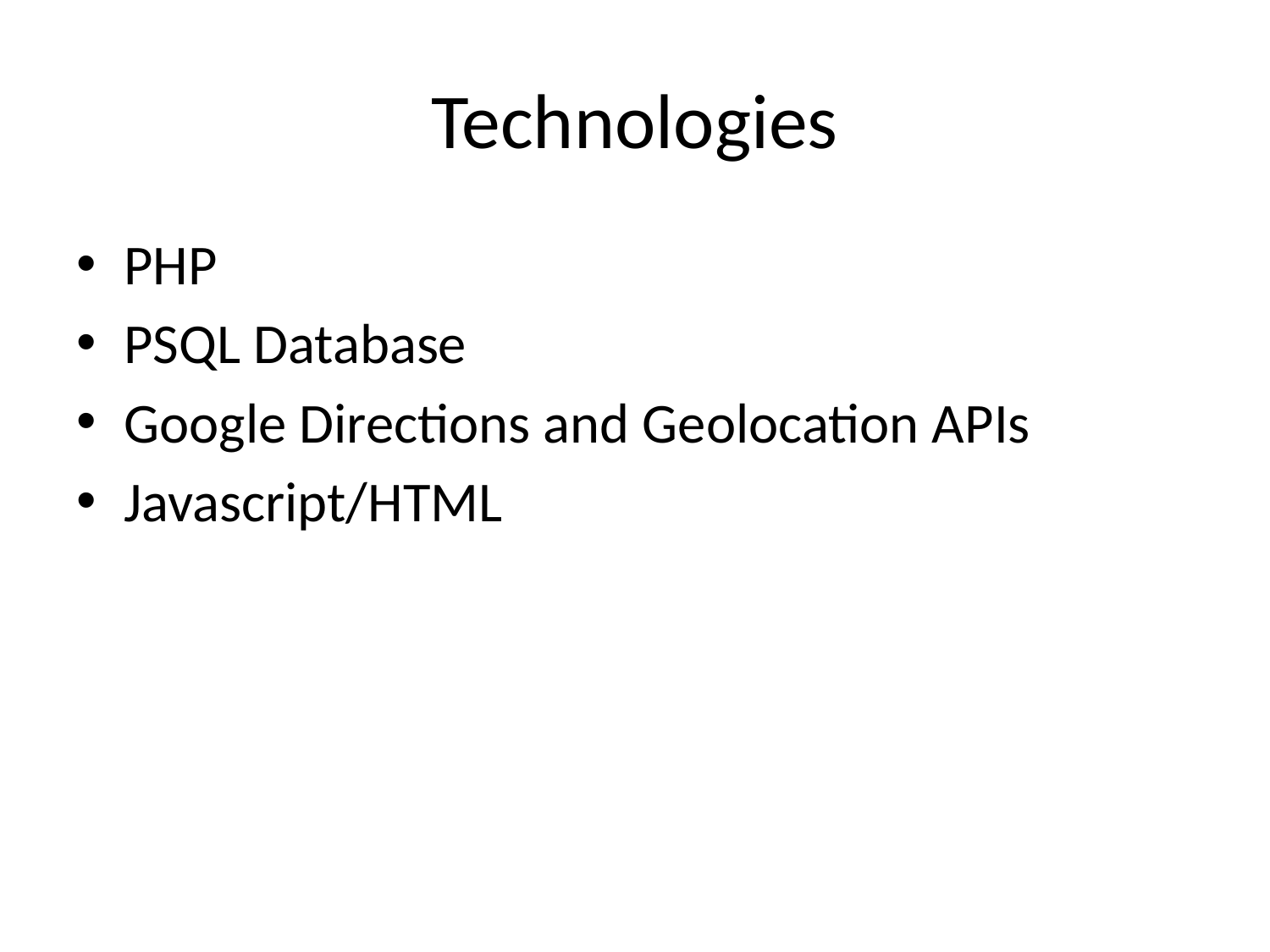

# Technologies
PHP
PSQL Database
Google Directions and Geolocation APIs
Javascript/HTML